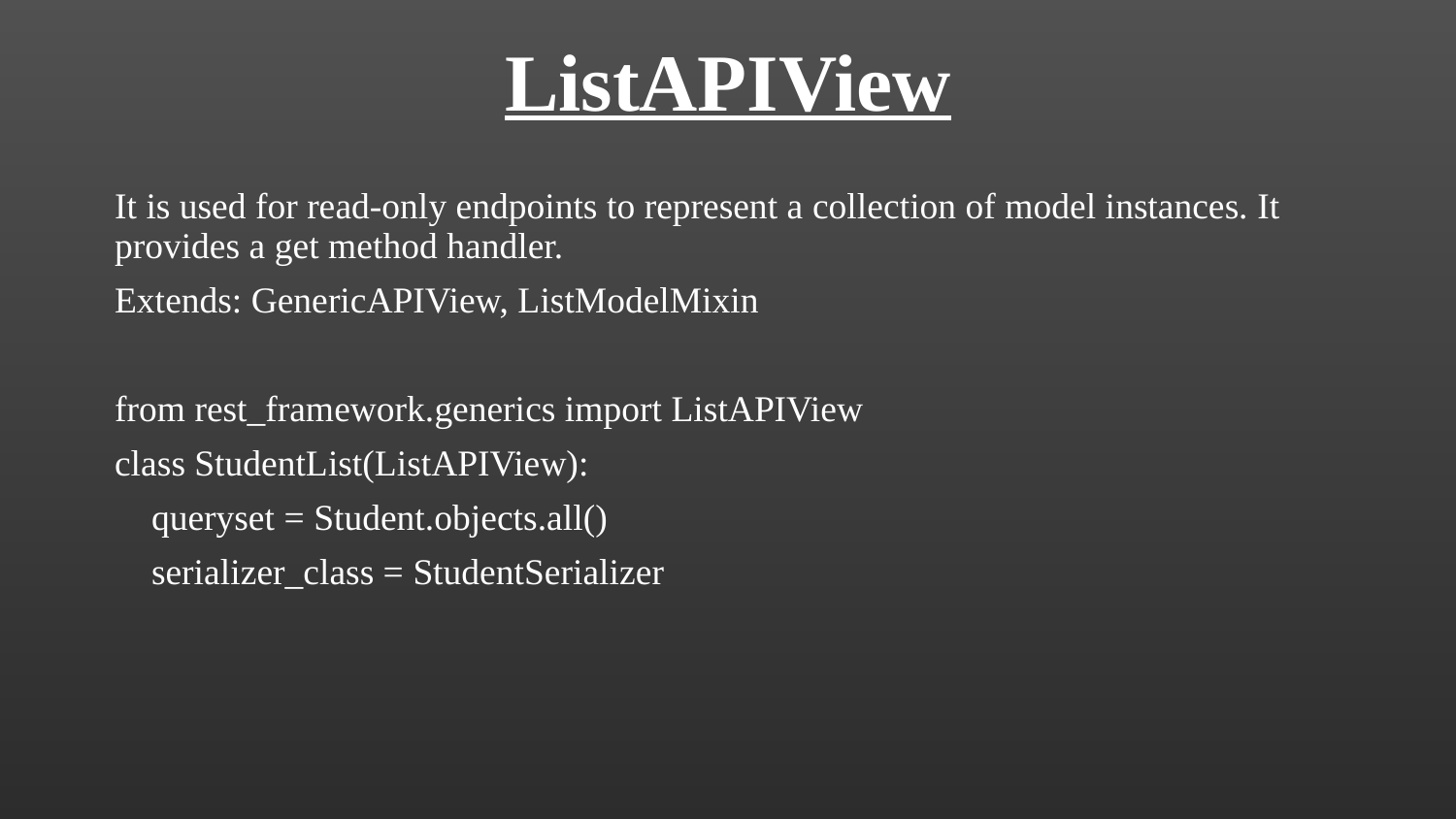

# ListAPIView
It is used for read-only endpoints to represent a collection of model instances. It provides a get method handler.
Extends: GenericAPIView, ListModelMixin

from rest_framework.generics import ListAPIView
class StudentList(ListAPIView):
    queryset = Student.objects.all()
    serializer_class = StudentSerializer